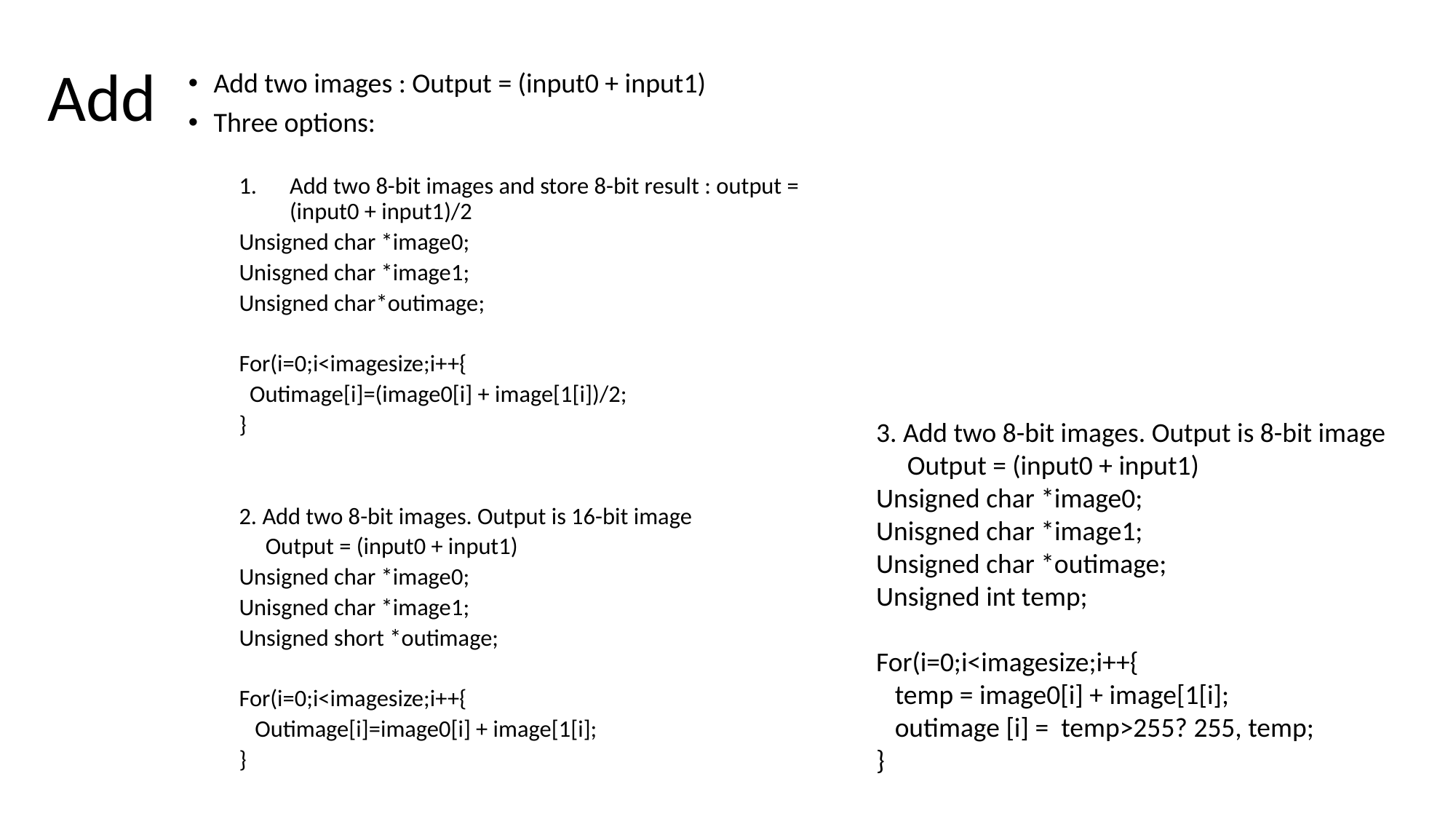

# Add
Add two images : Output = (input0 + input1)
Three options:

Add two 8-bit images and store 8-bit result : output = (input0 + input1)/2
Unsigned char *image0;
Unisgned char *image1;
Unsigned char*outimage;

For(i=0;i<imagesize;i++{
  Outimage[i]=(image0[i] + image[1[i])/2;
}

2. Add two 8-bit images. Output is 16-bit image
     Output = (input0 + input1)
Unsigned char *image0;
Unisgned char *image1;
Unsigned short *outimage;

For(i=0;i<imagesize;i++{
   Outimage[i]=image0[i] + image[1[i];
}

3. Add two 8-bit images. Output is 8-bit image
     Output = (input0 + input1)
Unsigned char *image0;
Unisgned char *image1;
Unsigned char *outimage;
Unsigned int temp;

For(i=0;i<imagesize;i++{
   temp = image0[i] + image[1[i];
   outimage [i] =  temp>255? 255, temp;
}